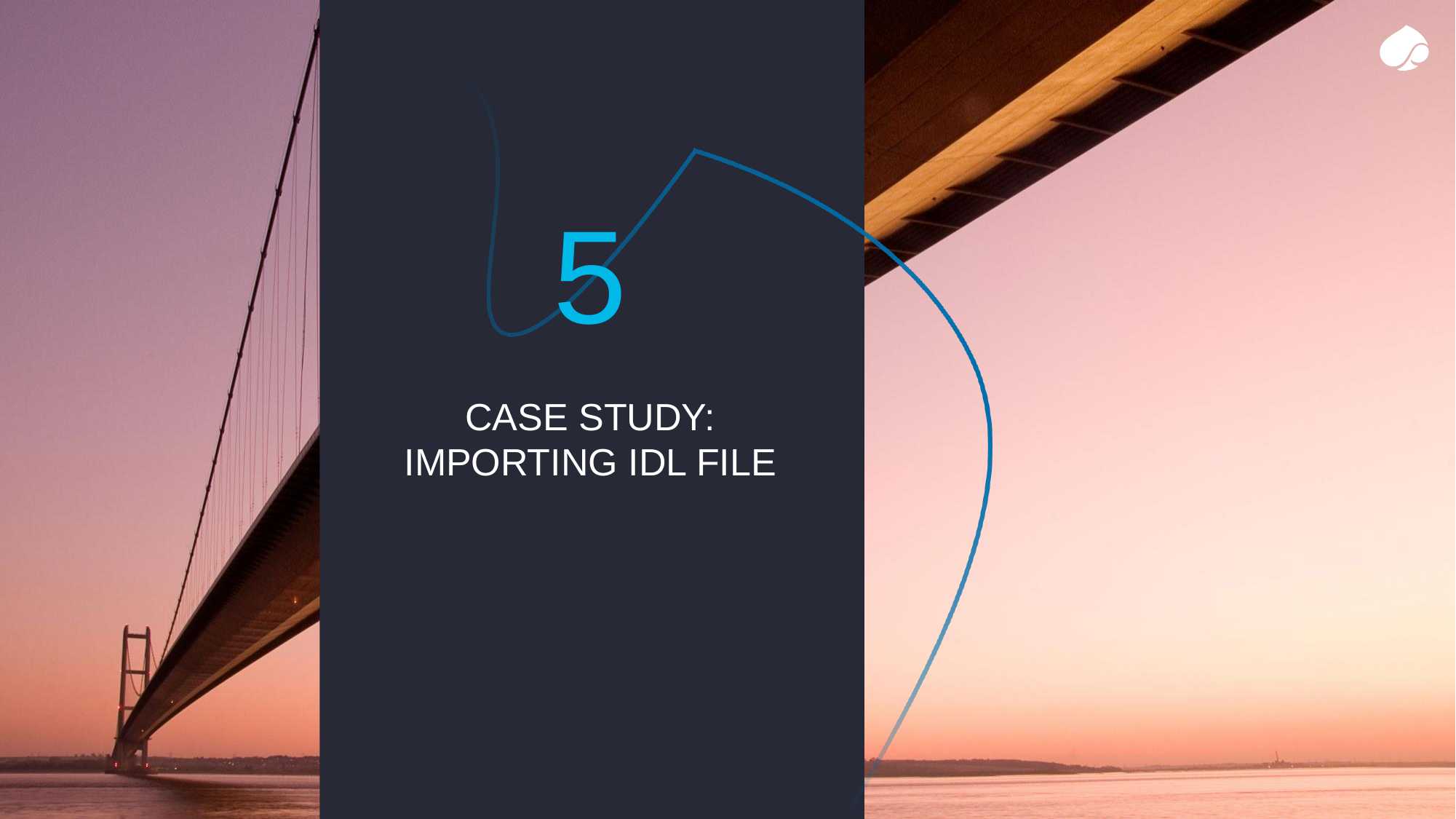

5
# Case STUDY: importing idl file